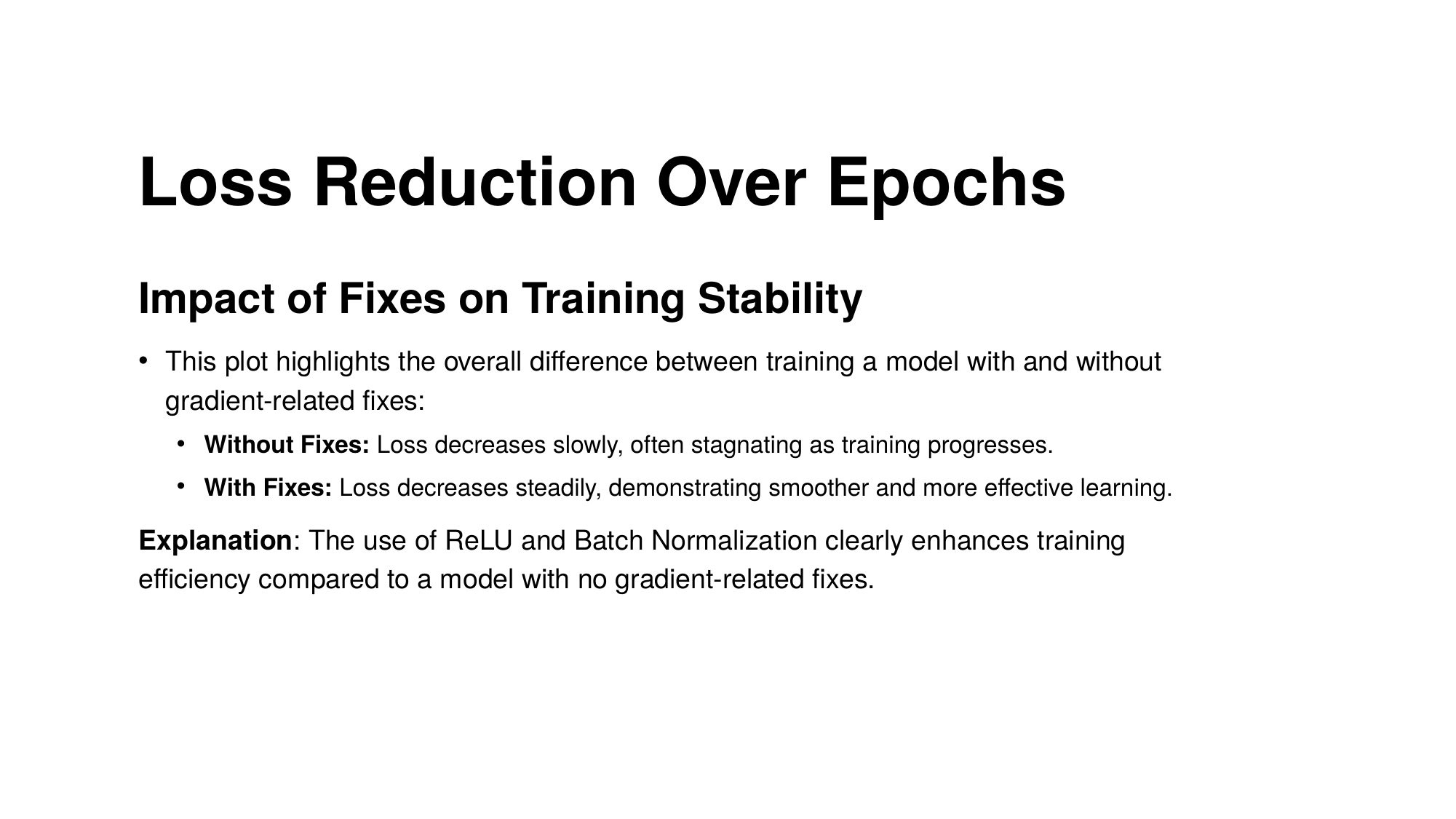

# Loss Reduction Over Epochs
Impact of Fixes on Training Stability
This plot highlights the overall difference between training a model with and without gradient-related fixes:
Without Fixes: Loss decreases slowly, often stagnating as training progresses.
With Fixes: Loss decreases steadily, demonstrating smoother and more effective learning.
Explanation: The use of ReLU and Batch Normalization clearly enhances training efficiency compared to a model with no gradient-related fixes.